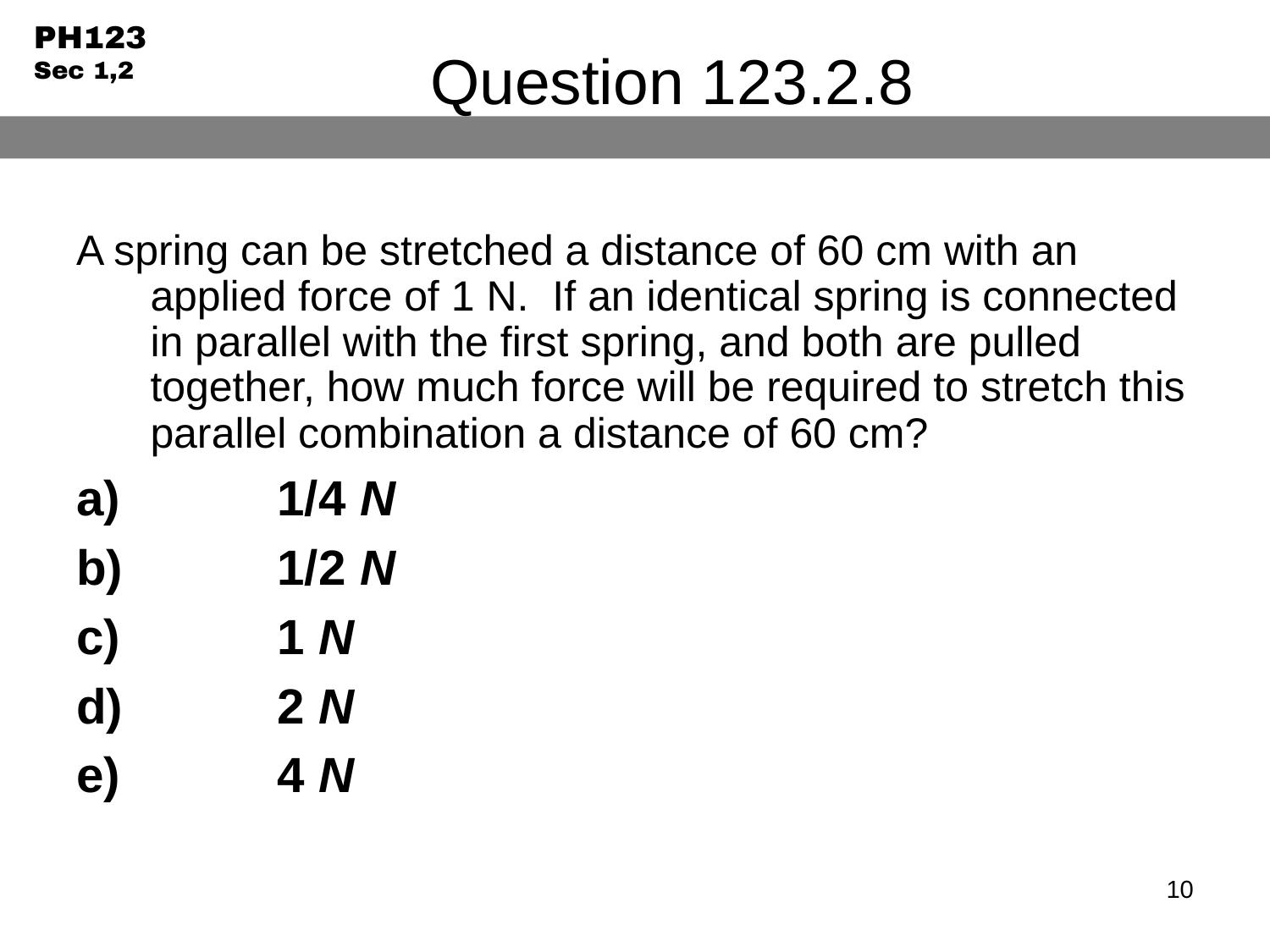

# Question 123.2.8
A spring can be stretched a distance of 60 cm with an applied force of 1 N.  If an identical spring is connected in parallel with the first spring, and both are pulled together, how much force will be required to stretch this parallel combination a distance of 60 cm?
	1/4 N
	1/2 N
	1 N
	2 N
	4 N

10